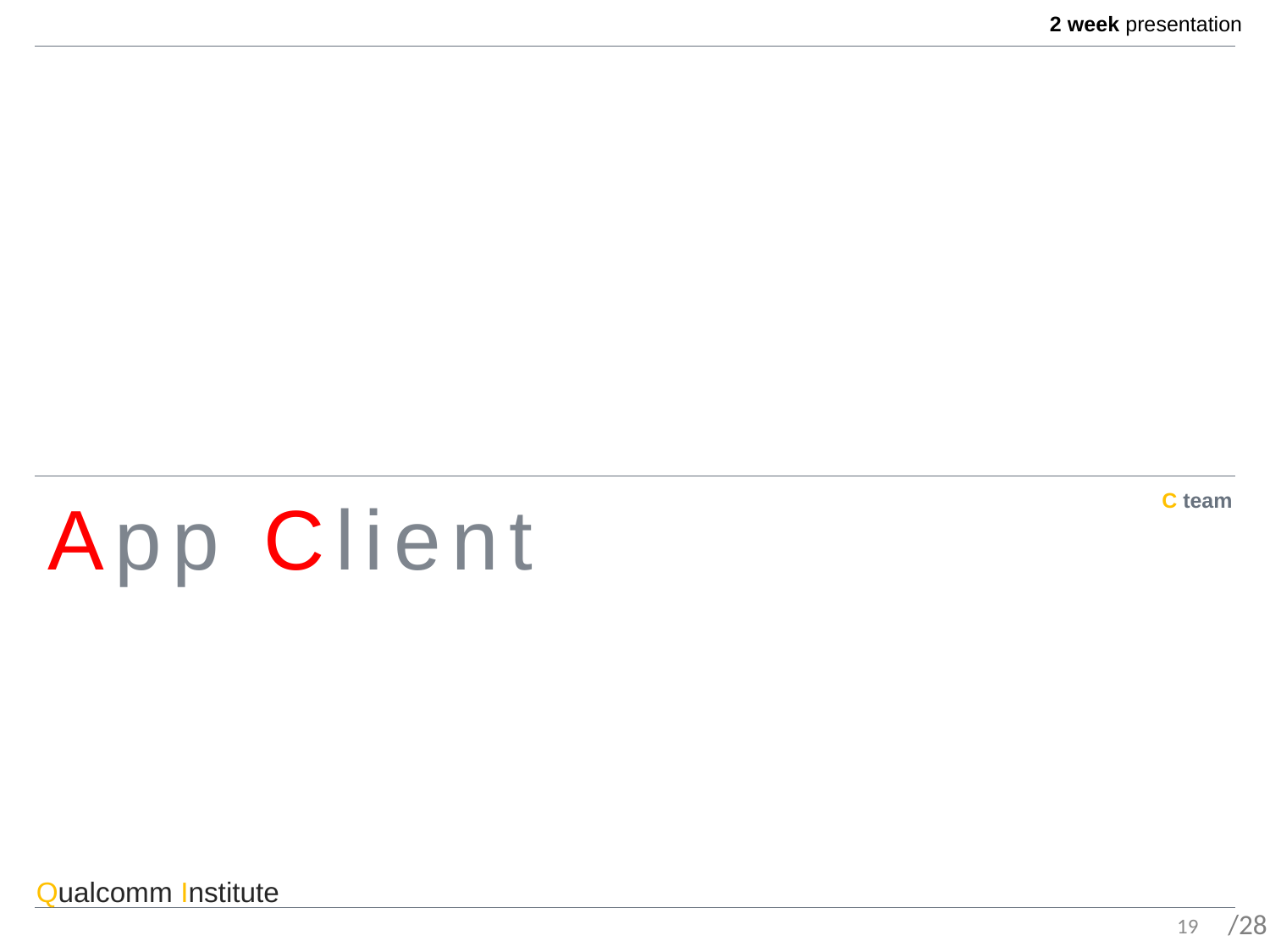

C team
App Client
Qualcomm Institute
19
/28